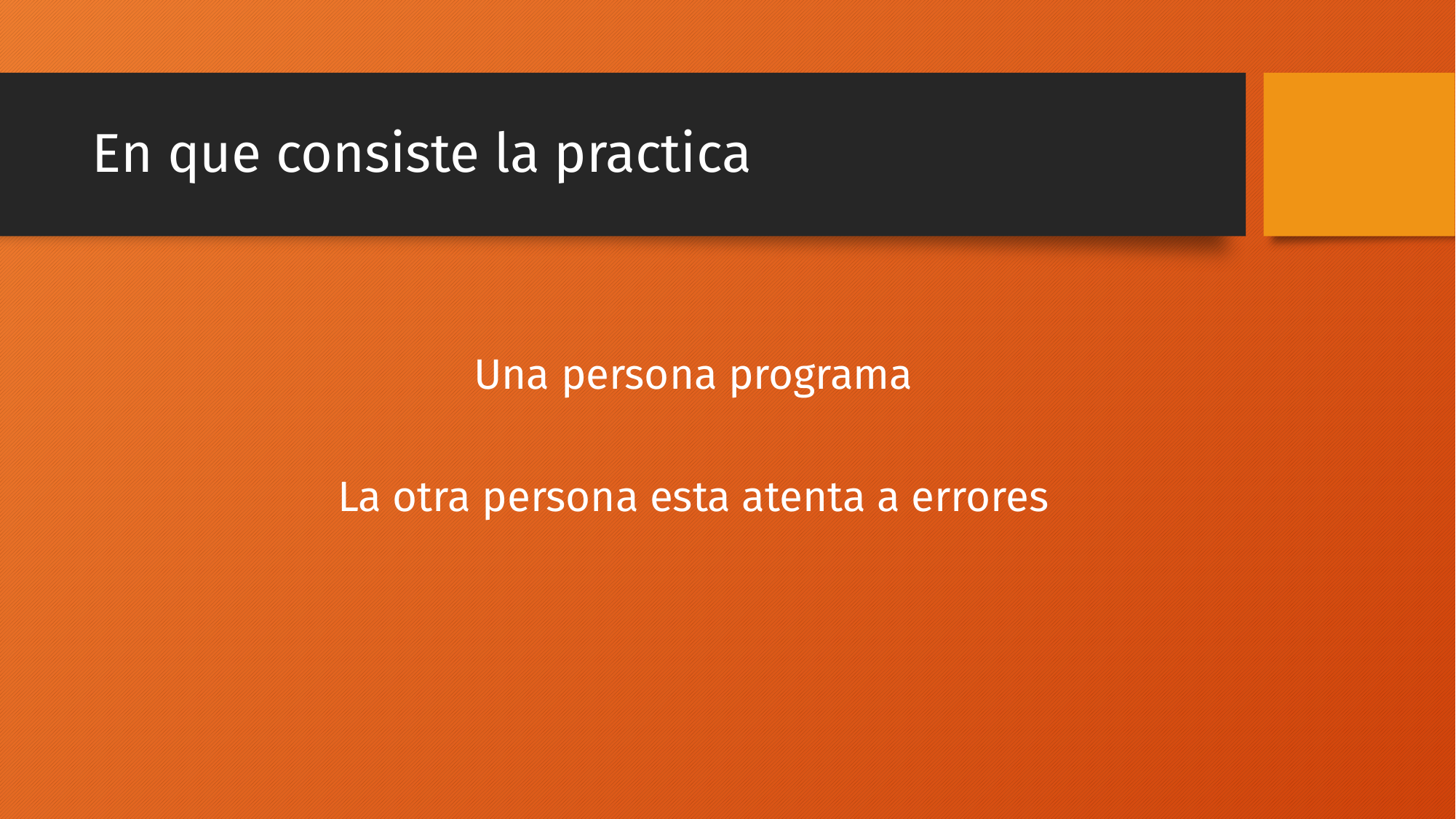

# En que consiste la practica
Una persona programa

La otra persona esta atenta a errores